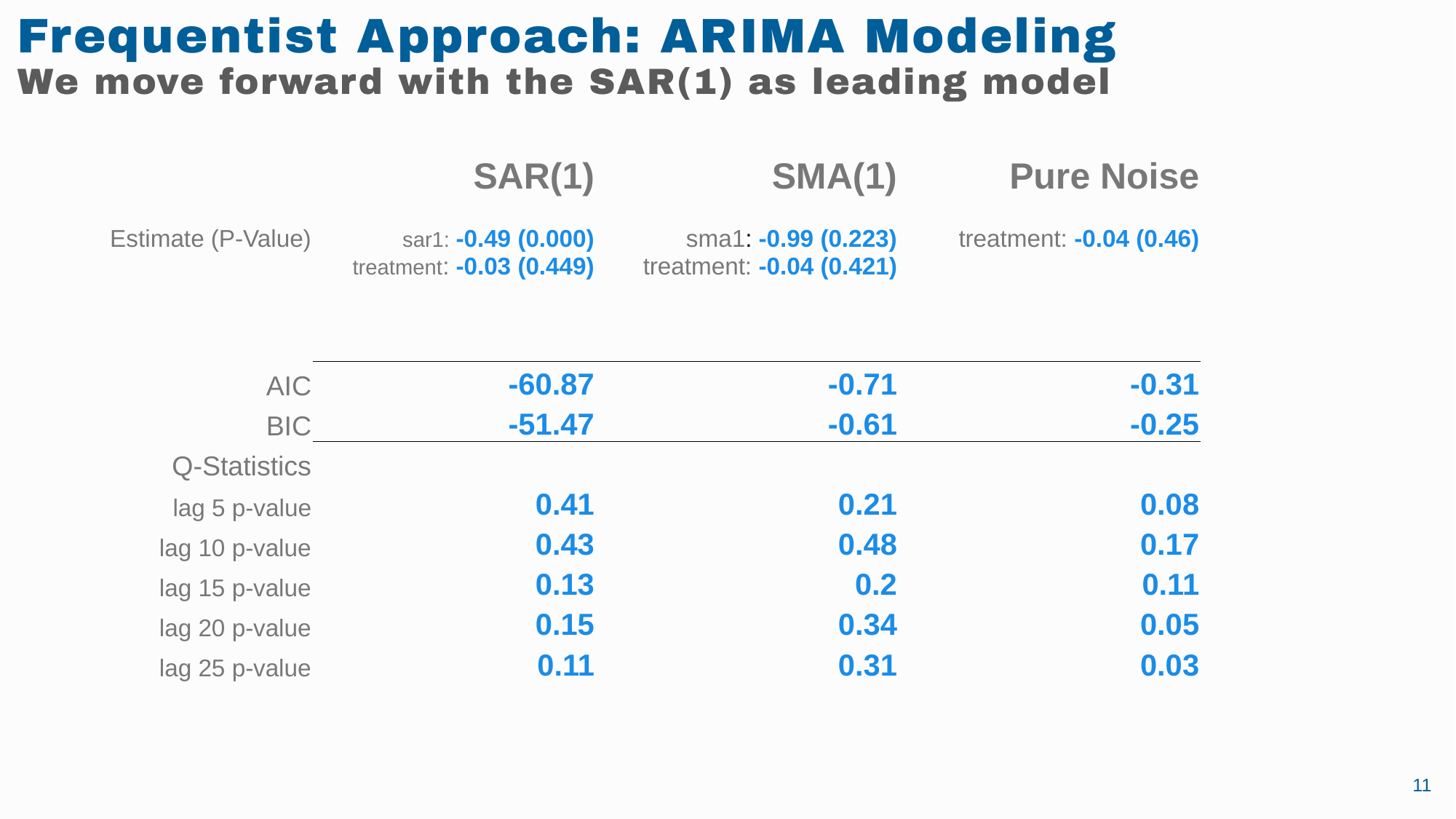

# Frequentist Approach: ARIMA Modeling We move forward with the SAR(1) as leading model
|  | SAR(1) | SMA(1) | Pure Noise |
| --- | --- | --- | --- |
| Estimate (P-Value) | sar1: -0.49 (0.000) treatment: -0.03 (0.449) | sma1: -0.99 (0.223) treatment: -0.04 (0.421) | treatment: -0.04 (0.46) |
| AIC | -60.87 | -0.71 | -0.31 |
| BIC | -51.47 | -0.61 | -0.25 |
| Q-Statistics |  |  |  |
| lag 5 p-value | 0.41 | 0.21 | 0.08 |
| lag 10 p-value | 0.43 | 0.48 | 0.17 |
| lag 15 p-value | 0.13 | 0.2 | 0.11 |
| lag 20 p-value | 0.15 | 0.34 | 0.05 |
| lag 25 p-value | 0.11 | 0.31 | 0.03 |
|  |  |  |  |
11